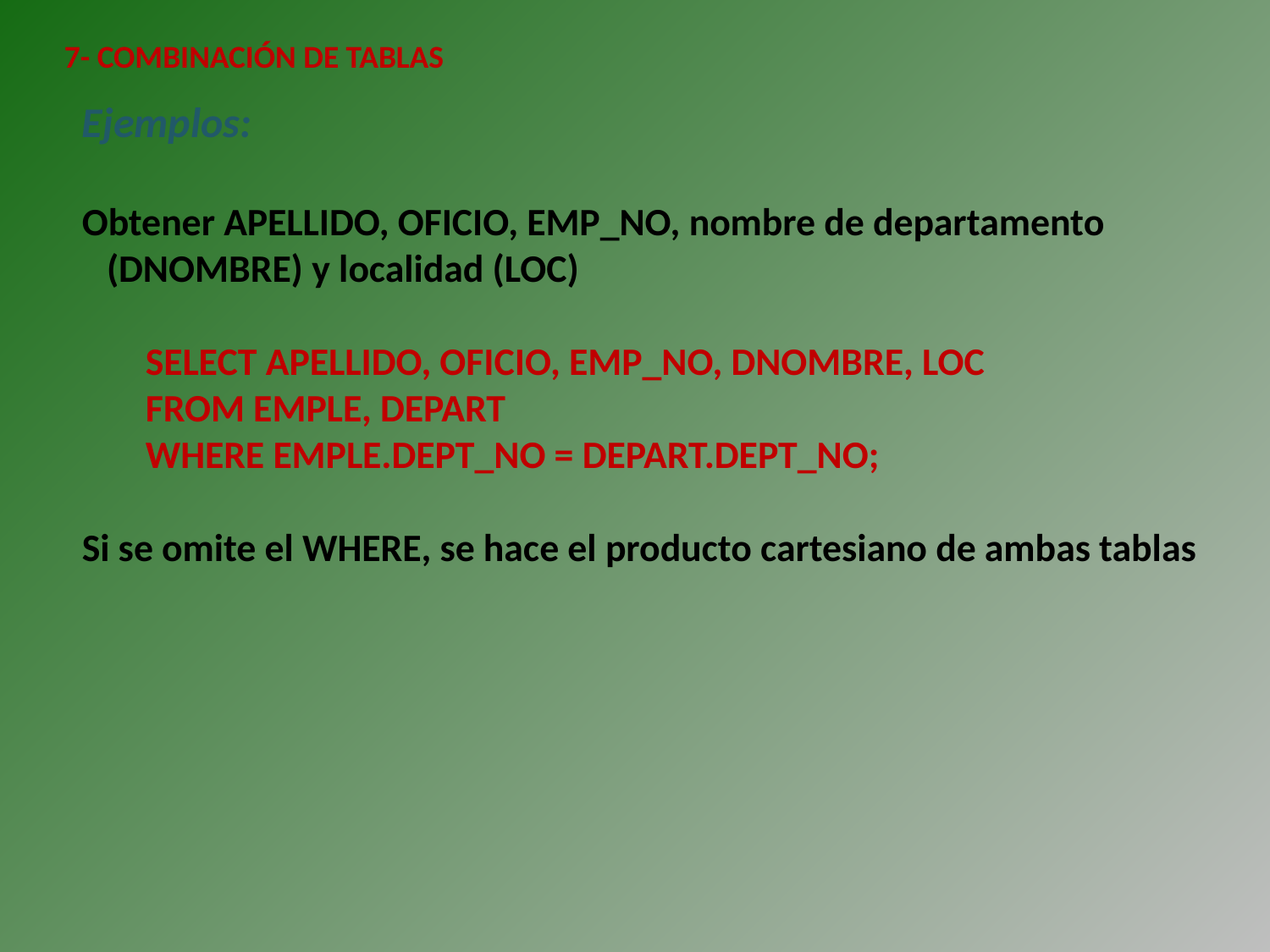

7- COMBINACIÓN DE TABLAS
Ejemplos:

Obtener APELLIDO, OFICIO, EMP_NO, nombre de departamento (DNOMBRE) y localidad (LOC)

SELECT APELLIDO, OFICIO, EMP_NO, DNOMBRE, LOC
FROM EMPLE, DEPART
WHERE EMPLE.DEPT_NO = DEPART.DEPT_NO;

Si se omite el WHERE, se hace el producto cartesiano de ambas tablas